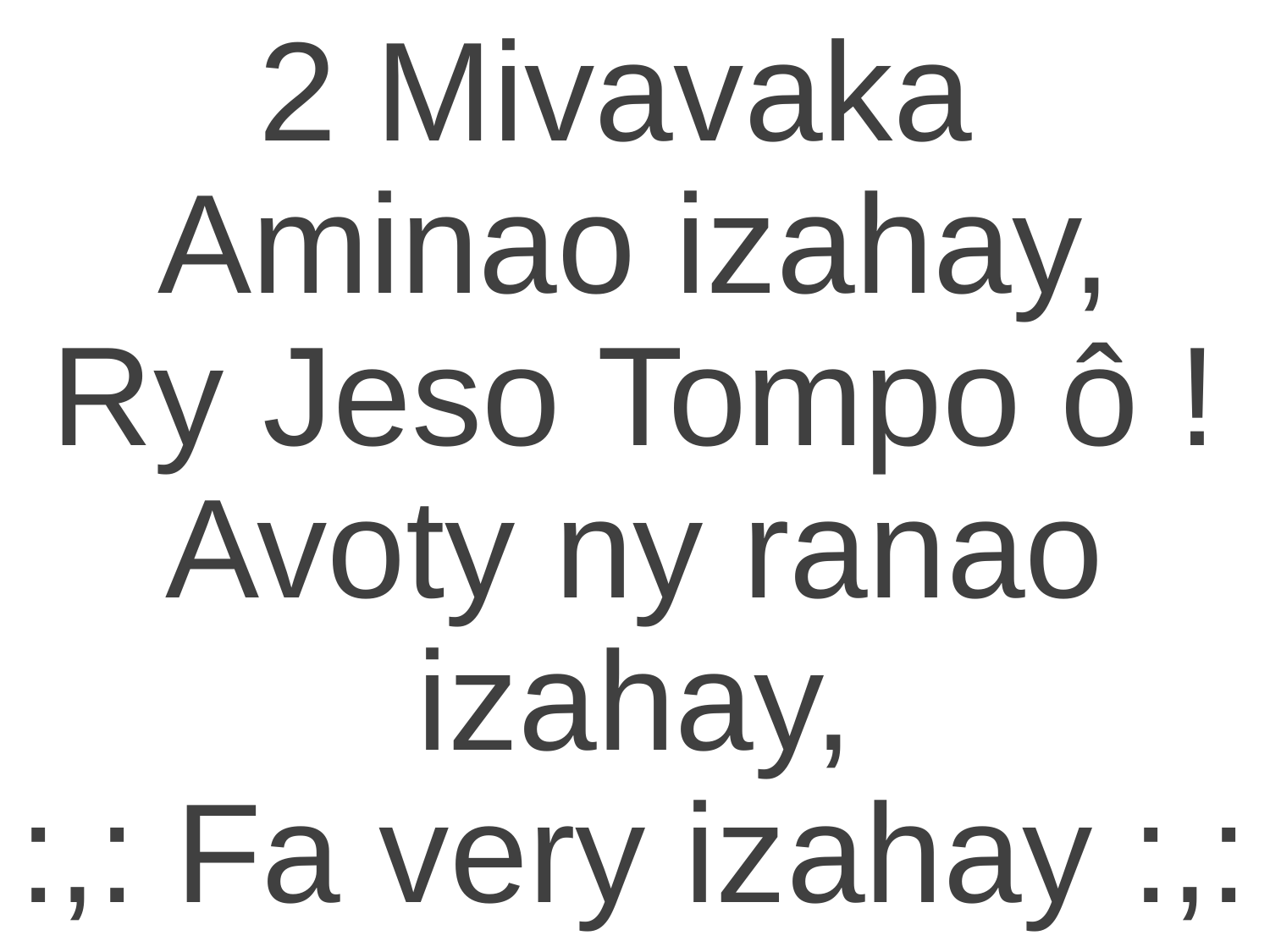

2 Mivavaka
Aminao izahay,
Ry Jeso Tompo ô !
Avoty ny ranao izahay,
:,: Fa very izahay :,: